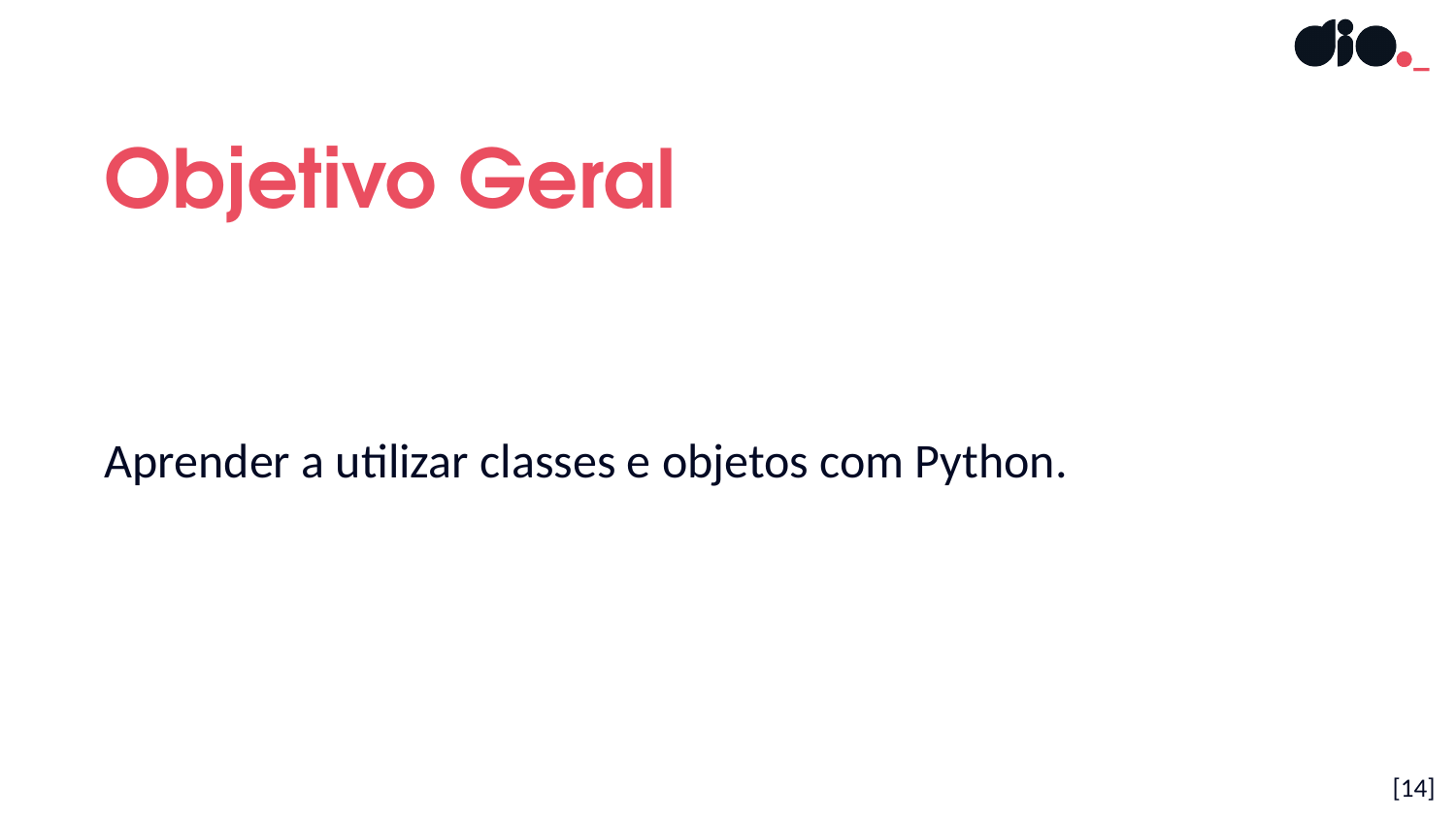

Objetivo Geral
Aprender a utilizar classes e objetos com Python.
[14]